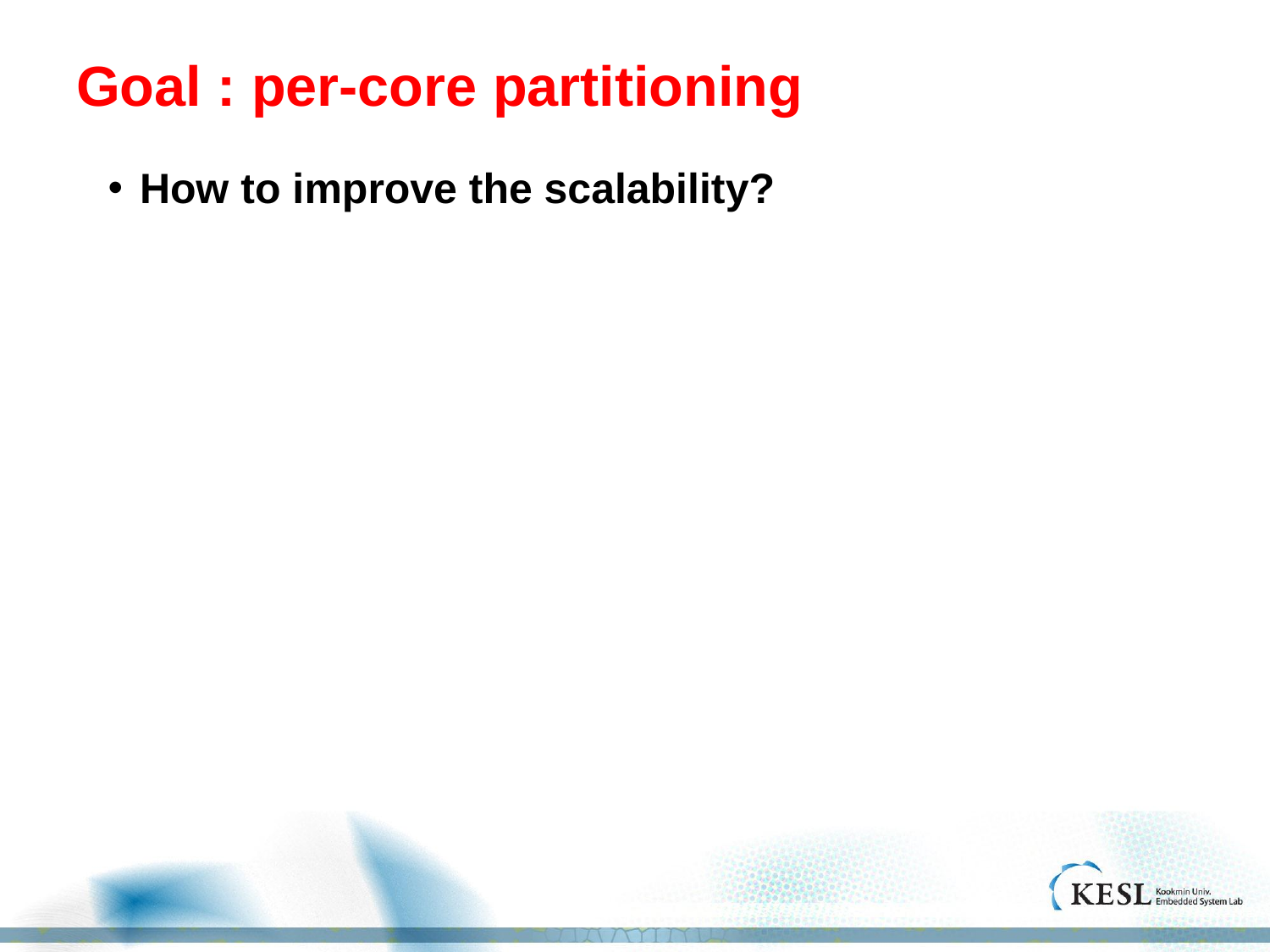

# Goal : per-core partitioning
How to improve the scalability?